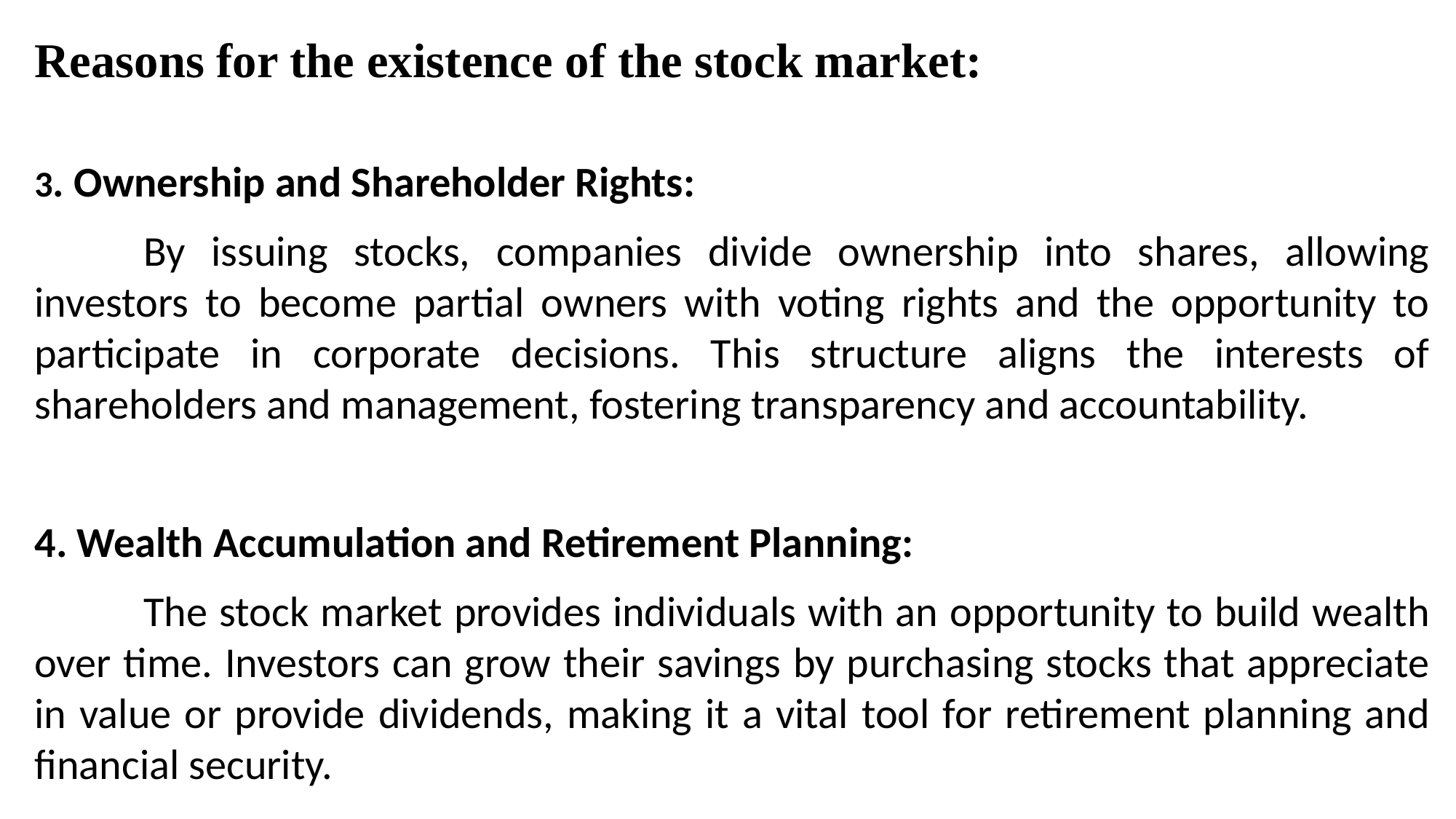

Reasons for the existence of the stock market:

3. Ownership and Shareholder Rights:
	By issuing stocks, companies divide ownership into shares, allowing investors to become partial owners with voting rights and the opportunity to participate in corporate decisions. This structure aligns the interests of shareholders and management, fostering transparency and accountability.

4. Wealth Accumulation and Retirement Planning:
	The stock market provides individuals with an opportunity to build wealth over time. Investors can grow their savings by purchasing stocks that appreciate in value or provide dividends, making it a vital tool for retirement planning and financial security.